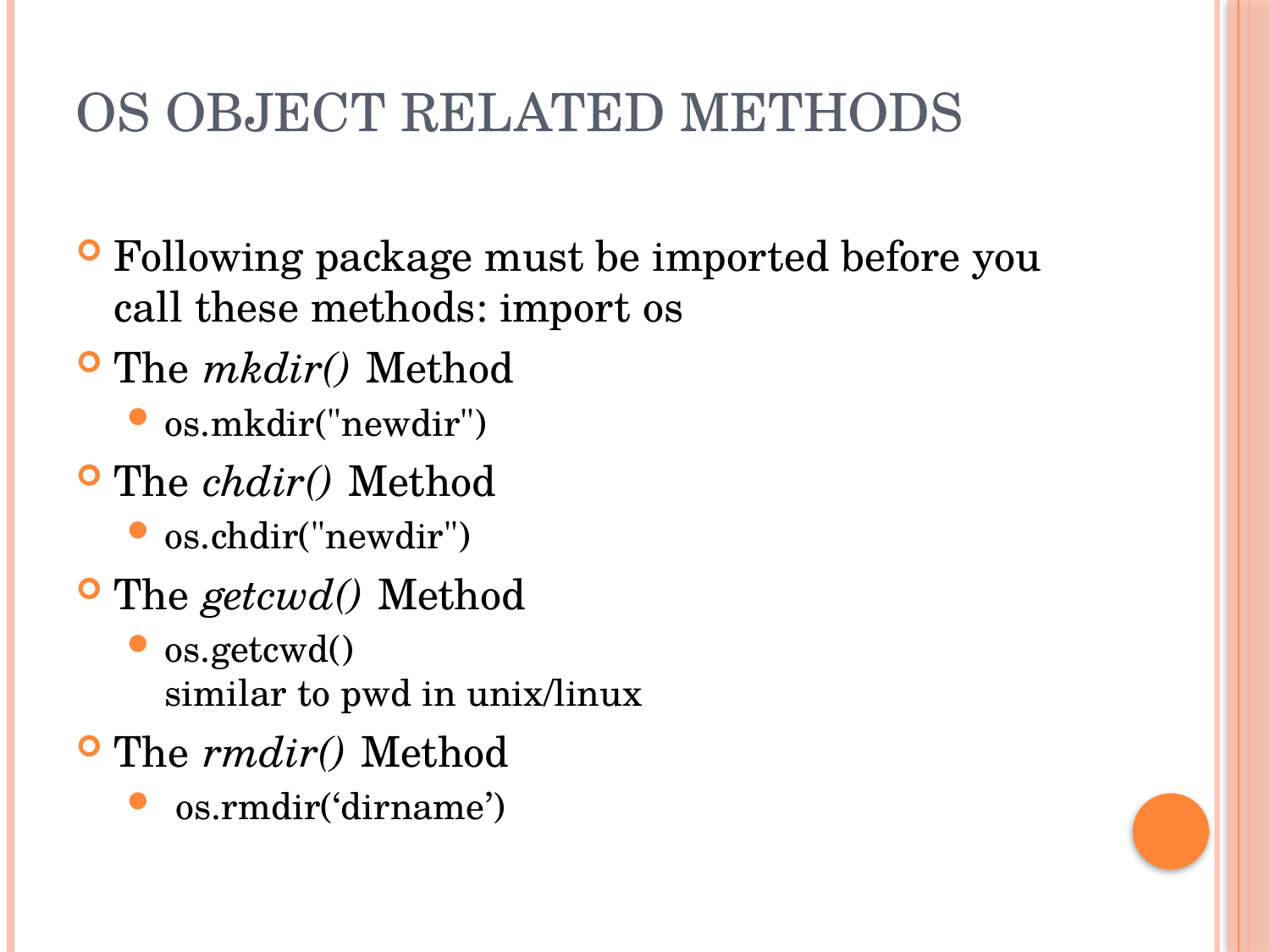

# OS object related methods
Following package must be imported before you call these methods: import os
The mkdir() Method
os.mkdir("newdir")
The chdir() Method
os.chdir("newdir")
The getcwd() Method
os.getcwd()
similar to pwd in unix/linux
The rmdir() Method
 os.rmdir(‘dirname’)